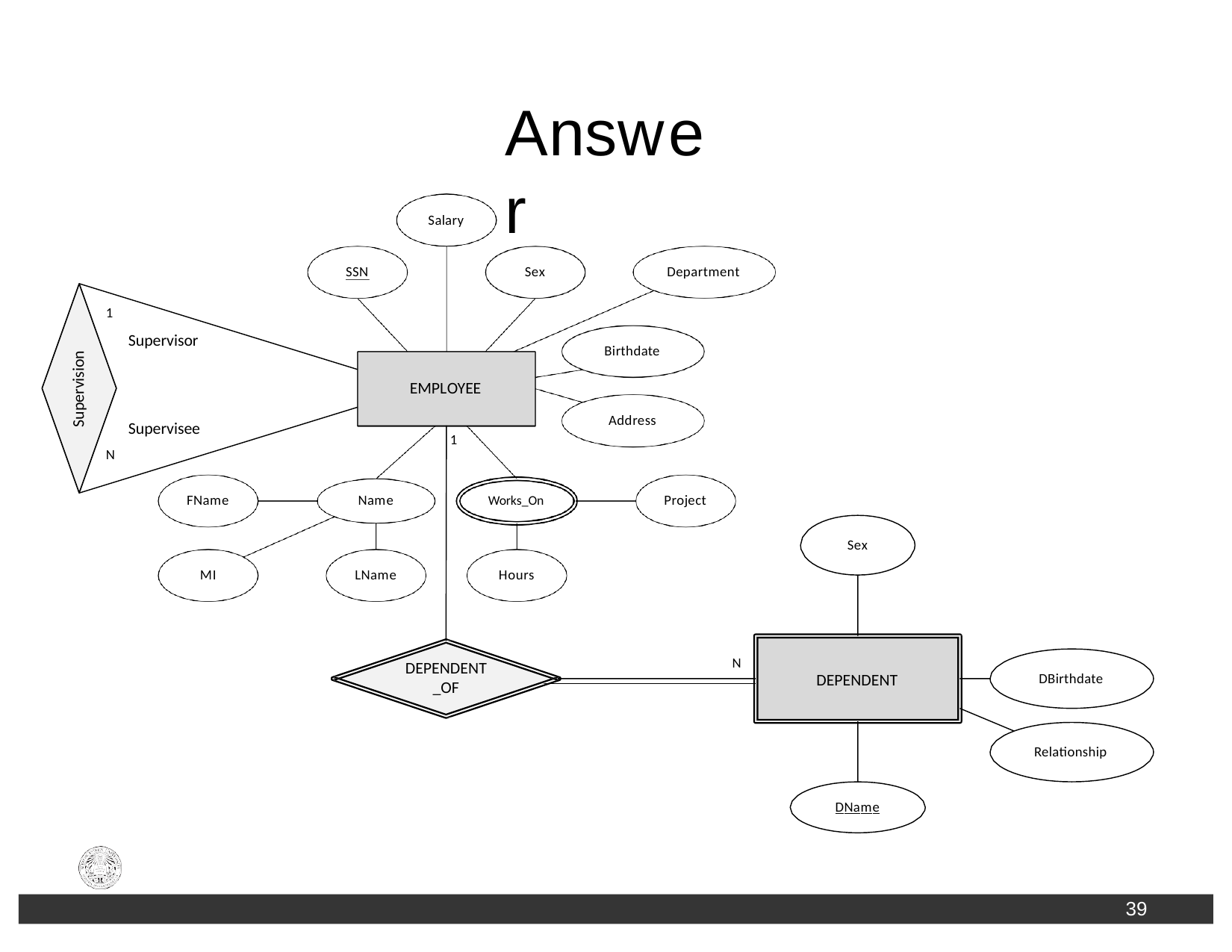

Answer

Salary
SSN
Sex
Department

1
Supervisor
Birthdate
Supervision
EMPLOYEE
Address
Supervisee

1
N
FName
Name
Project
Works_On

Sex
MI
LName
Hours

DEPENDENT

N
DEPENDENT
_OF
DBirthdate

Relationship
DName

39